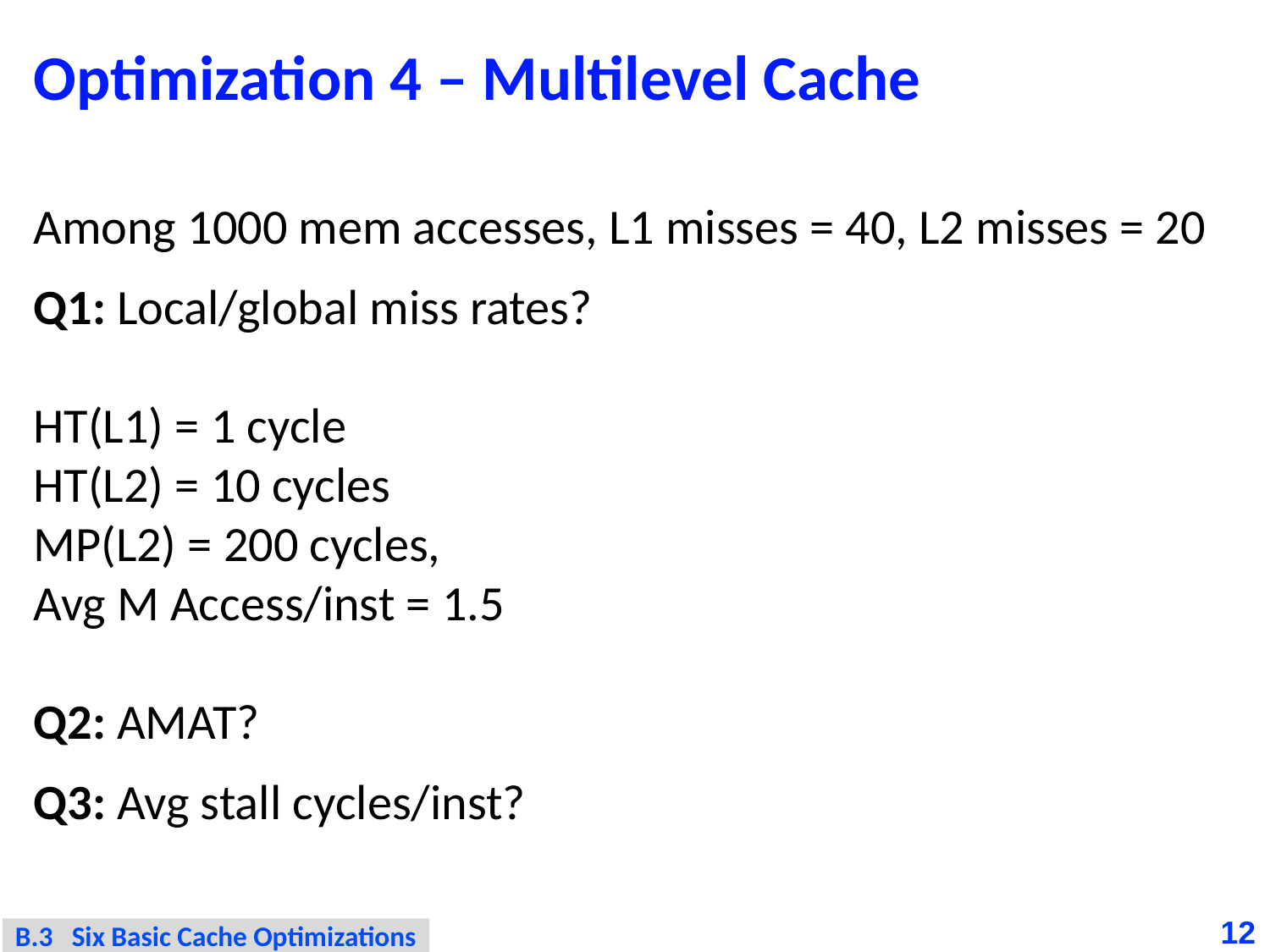

# Optimization 4 – Multilevel Cache
Among 1000 mem accesses, L1 misses = 40, L2 misses = 20
Q1: Local/global miss rates?

HT(L1) = 1 cycle
HT(L2) = 10 cycles
MP(L2) = 200 cycles,
Avg M Access/inst = 1.5

Q2: AMAT?
Q3: Avg stall cycles/inst?
12
B.3   Six Basic Cache Optimizations